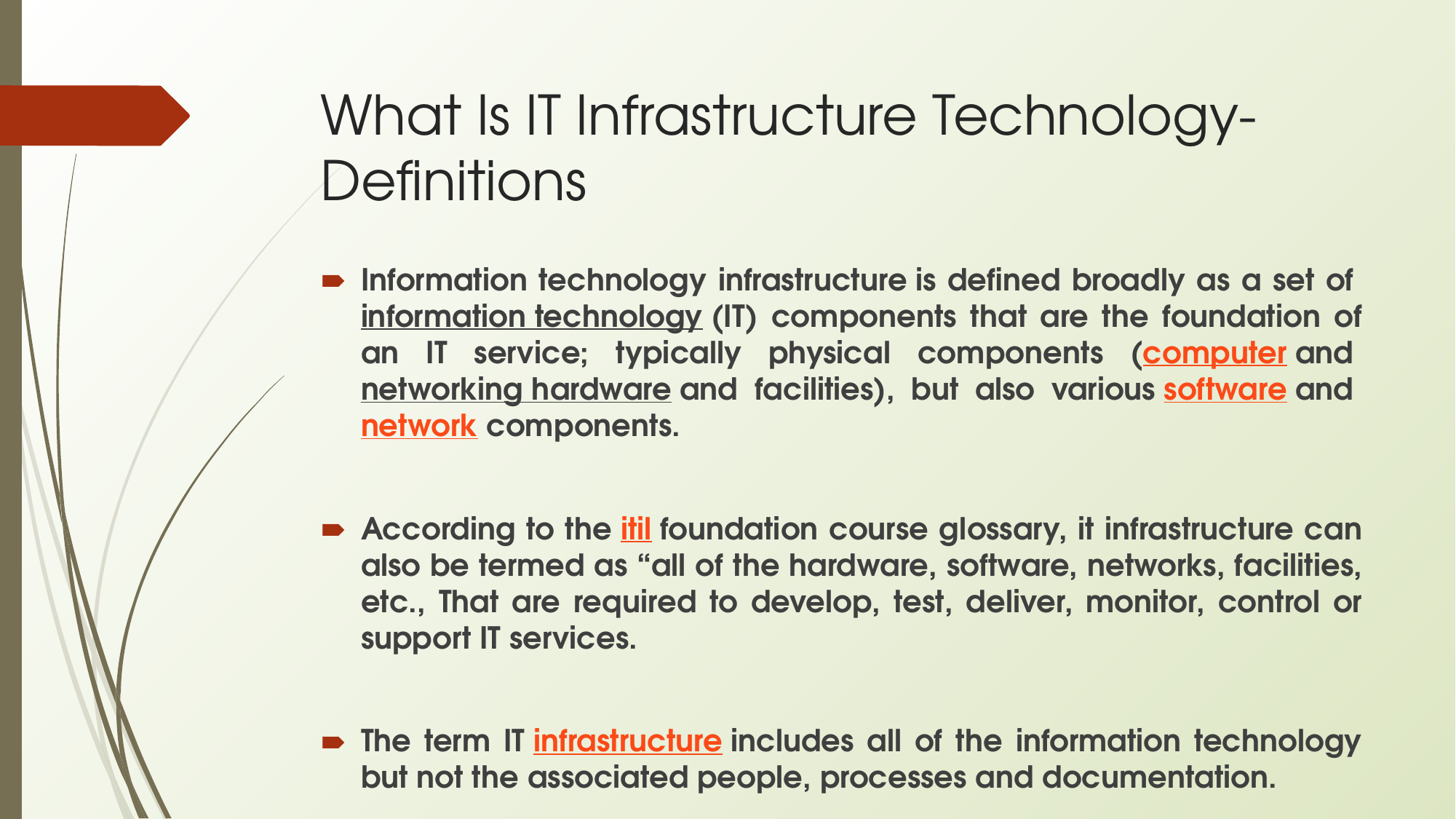

# What Is IT Infrastructure Technology-Definitions
Information technology infrastructure is defined broadly as a set of information technology (IT) components that are the foundation of an IT service; typically physical components (computer and networking hardware and facilities), but also various software and network components.

According to the itil foundation course glossary, it infrastructure can also be termed as “all of the hardware, software, networks, facilities, etc., That are required to develop, test, deliver, monitor, control or support IT services.

The term IT infrastructure includes all of the information technology but not the associated people, processes and documentation.